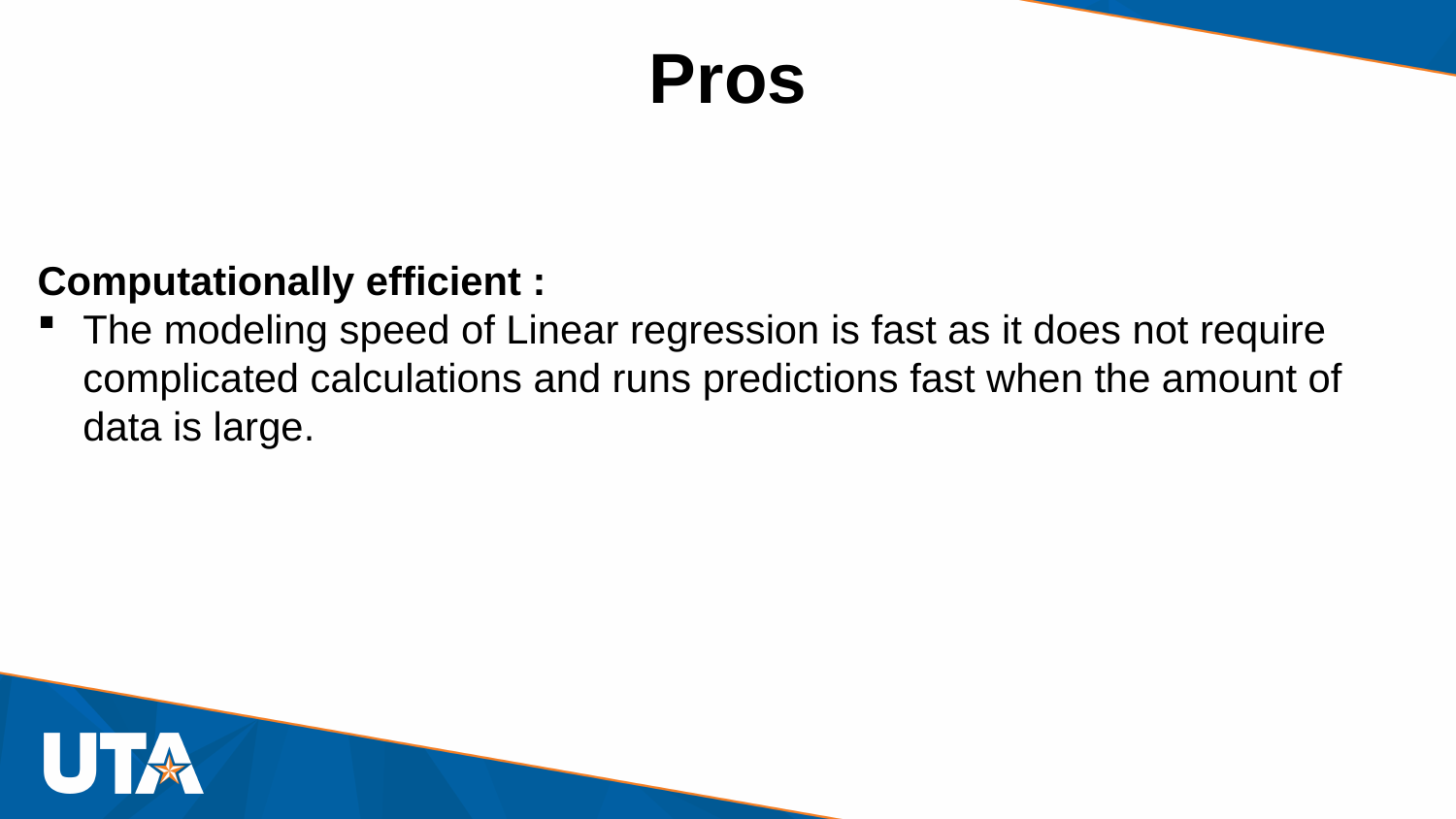

# Pros
Computationally efficient :
The modeling speed of Linear regression is fast as it does not require complicated calculations and runs predictions fast when the amount of data is large.